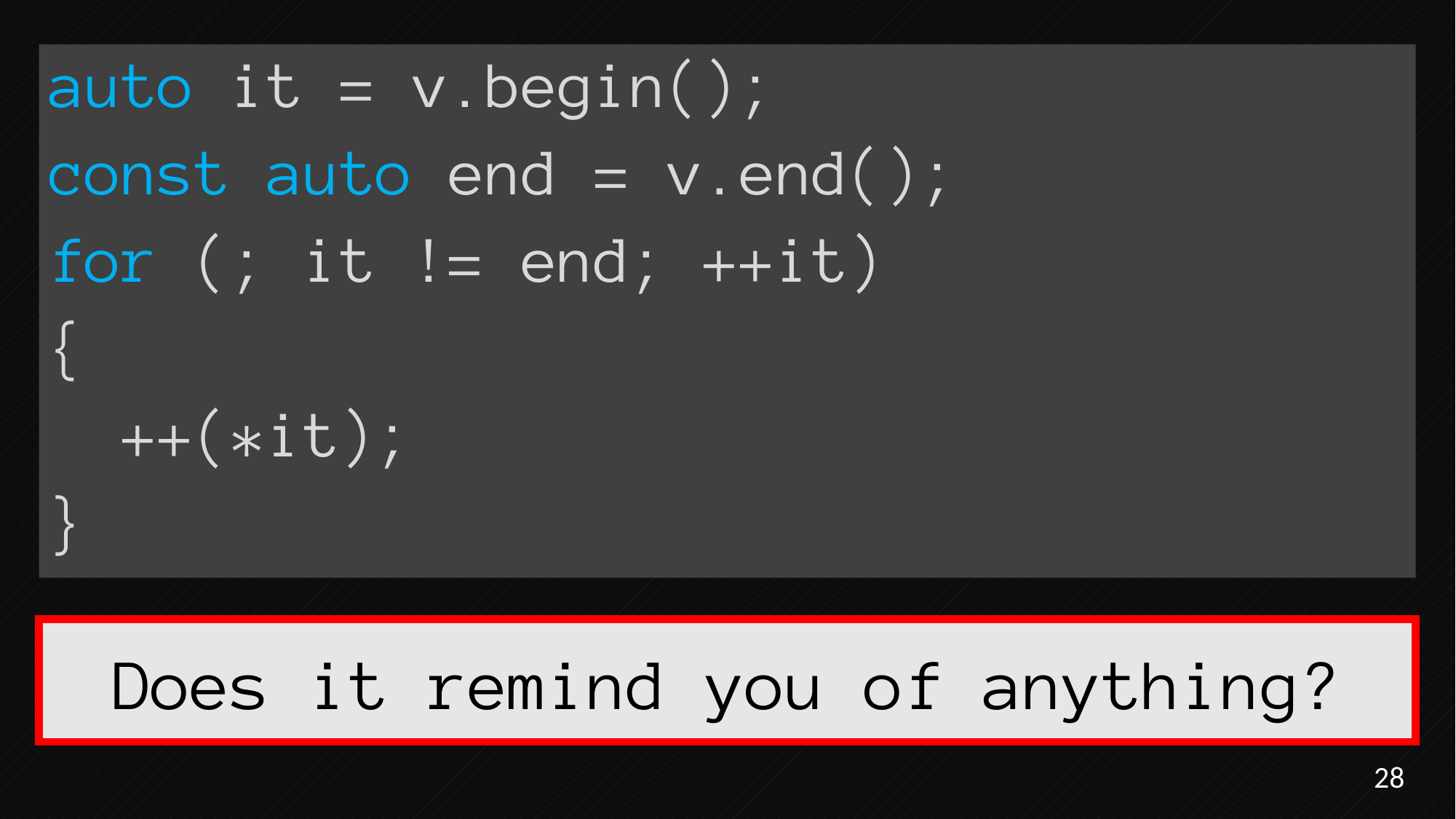

auto it = v.begin();
const auto end = v.end();
for (; it != end; ++it)
{
  ++(*it);
}

Does it remind you of anything?
28